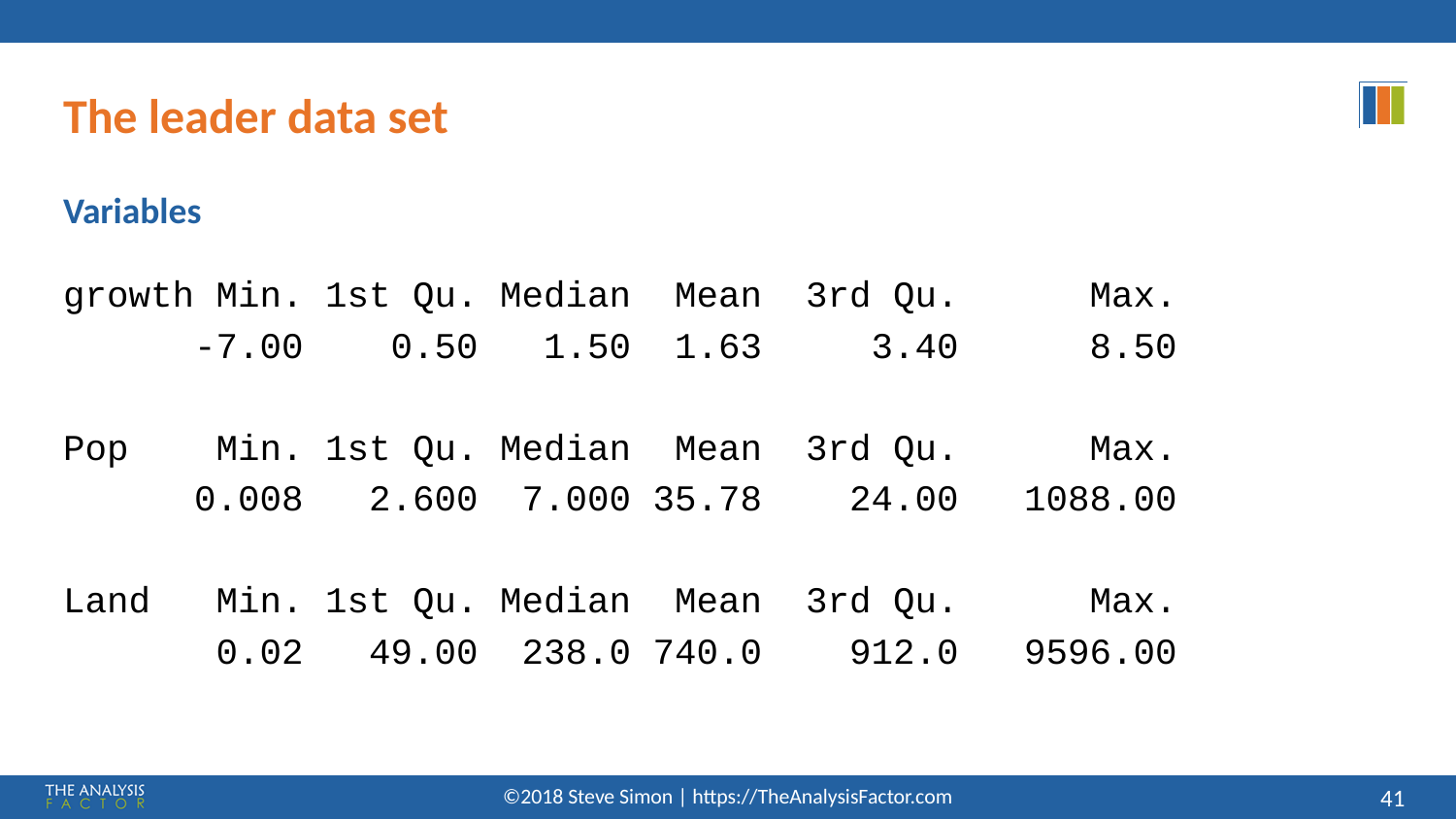

# The leader data set
Variables

growth Min. 1st Qu. Median  Mean  3rd Qu.      Max.
      -7.00    0.50   1.50  1.63     3.40      8.50

Pop    Min. 1st Qu. Median  Mean  3rd Qu.      Max.
      0.008   2.600  7.000 35.78    24.00   1088.00

Land   Min. 1st Qu. Median  Mean  3rd Qu.      Max.
       0.02   49.00  238.0 740.0    912.0   9596.00
©2018 Steve Simon | https://TheAnalysisFactor.com
41